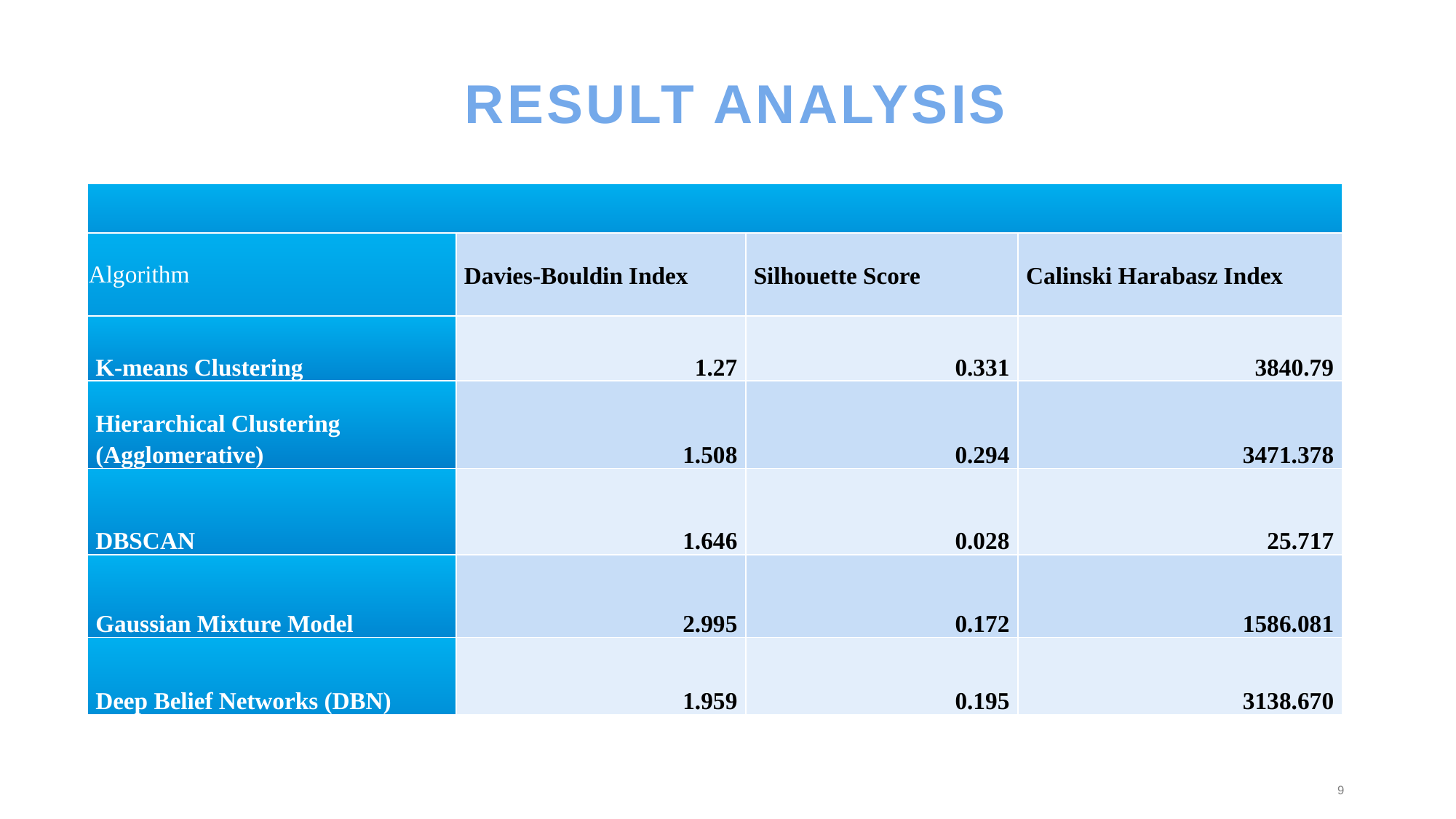

RESULT ANALYSIS
|  |  |  |  |
| --- | --- | --- | --- |
| Algorithm | Davies-Bouldin Index | Silhouette Score | Calinski Harabasz Index |
| K-means Clustering | 1.27 | 0.331 | 3840.79 |
| Hierarchical Clustering (Agglomerative) | 1.508 | 0.294 | 3471.378 |
| DBSCAN | 1.646 | 0.028 | 25.717 |
| Gaussian Mixture Model | 2.995 | 0.172 | 1586.081 |
| Deep Belief Networks (DBN) | 1.959 | 0.195 | 3138.670 |
9